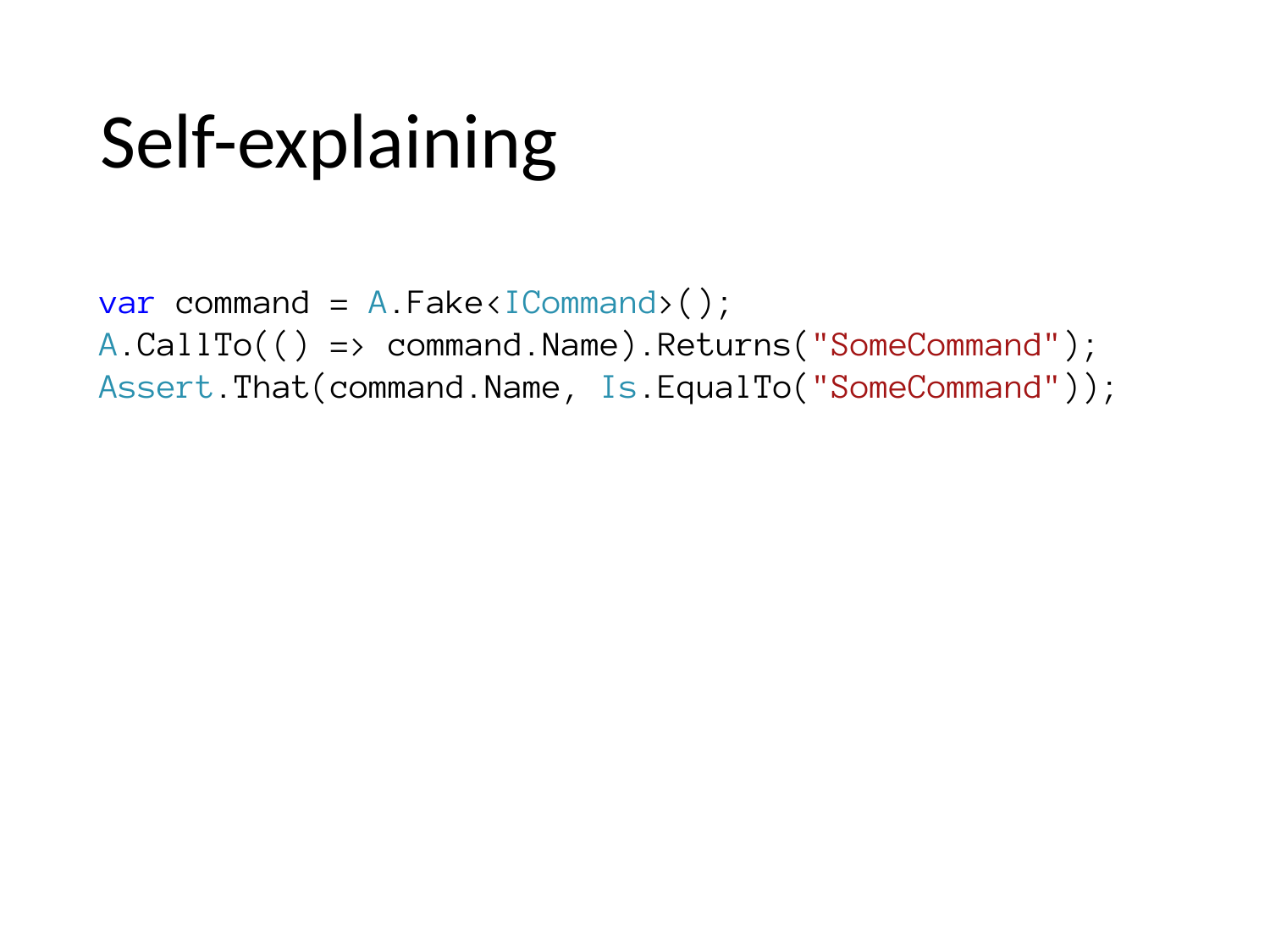

# Self-explaining
var command = A.Fake<ICommand>();
A.CallTo(() => command.Name).Returns("SomeCommand");
Assert.That(command.Name, Is.EqualTo("SomeCommand"));